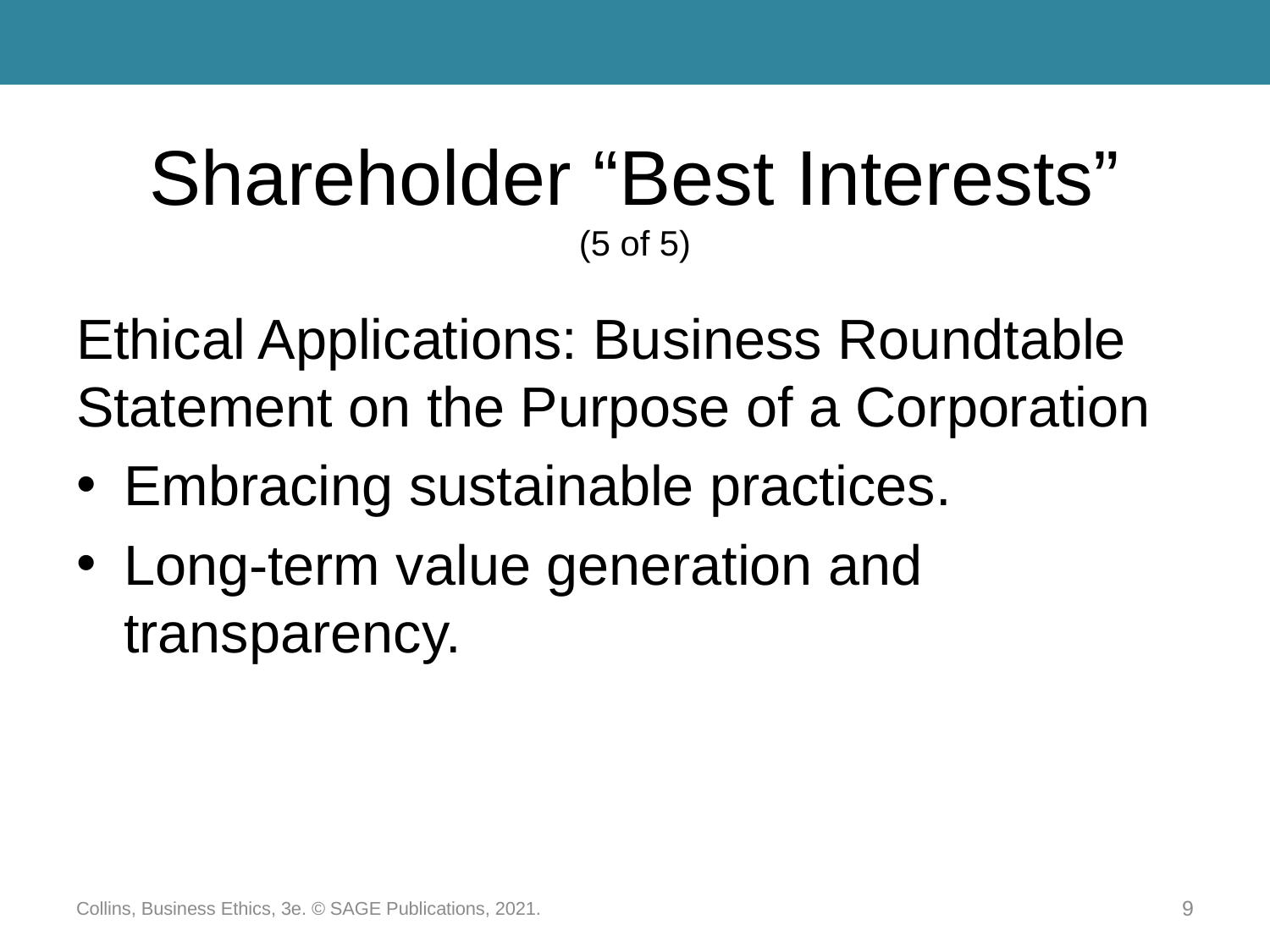

# Shareholder “Best Interests” (5 of 5)
Ethical Applications: Business Roundtable Statement on the Purpose of a Corporation
Embracing sustainable practices.
Long-term value generation and transparency.
Collins, Business Ethics, 3e. © SAGE Publications, 2021.
9